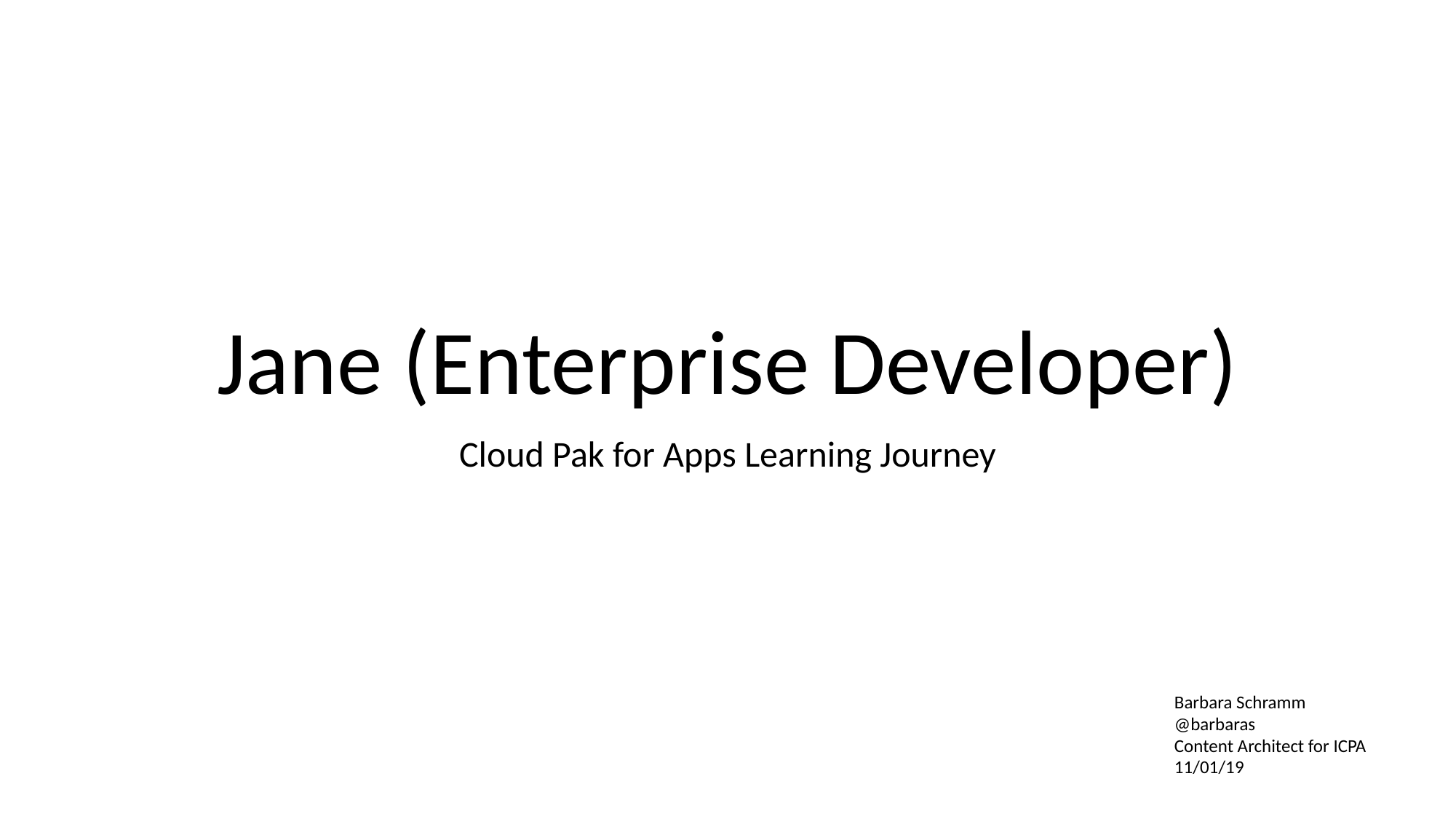

# Jane (Enterprise Developer)
Cloud Pak for Apps Learning Journey
Barbara Schramm
@barbaras
Content Architect for ICPA
11/01/19